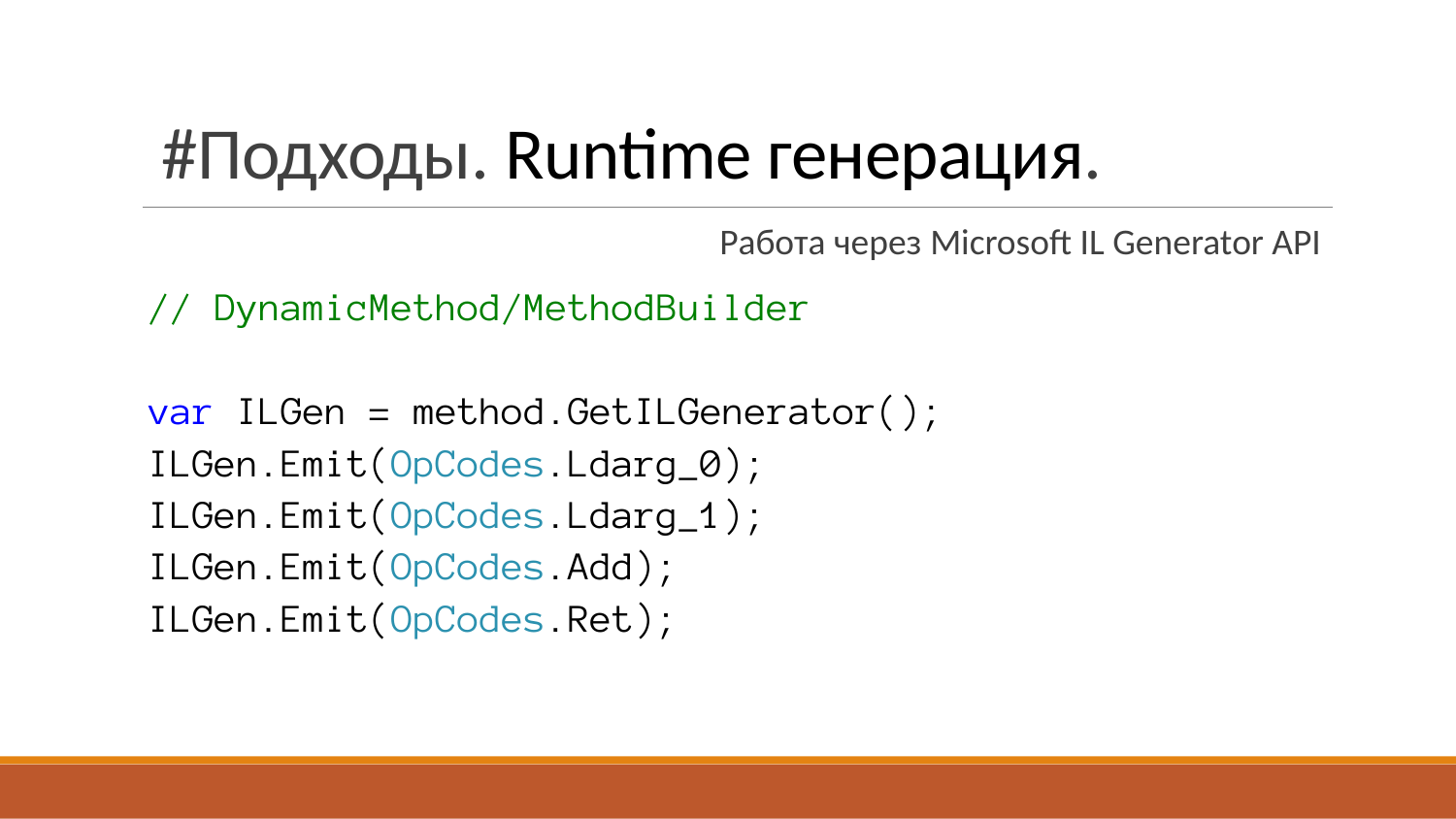

# #Подходы. Runtime генерация.
Работа через Microsoft IL Generator API
// DynamicMethod/MethodBuilder
var ILGen = method.GetILGenerator();
ILGen.Emit(OpCodes.Ldarg_0);
ILGen.Emit(OpCodes.Ldarg_1);
ILGen.Emit(OpCodes.Add);
ILGen.Emit(OpCodes.Ret);